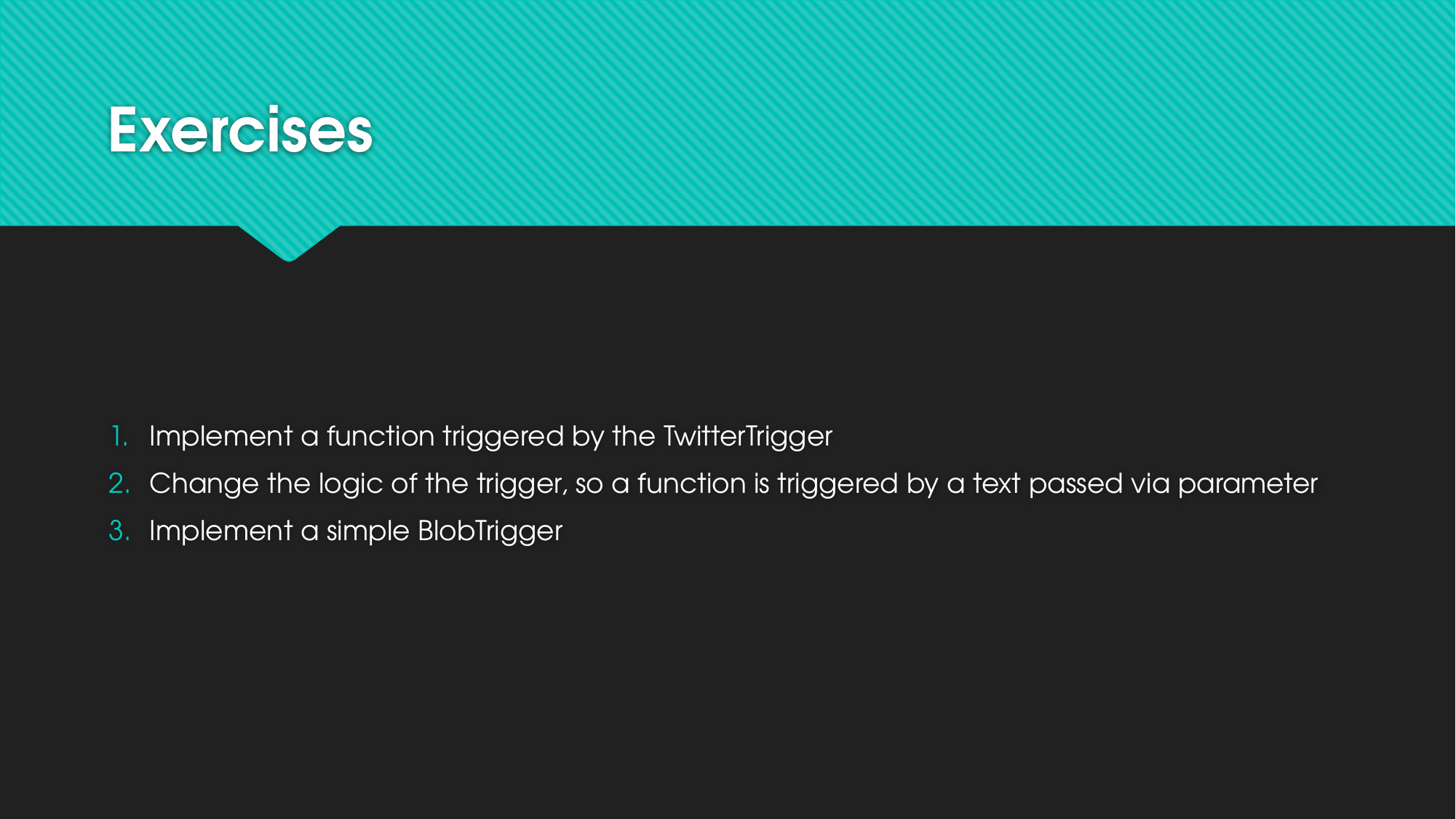

# Exercises
Implement a function triggered by the TwitterTrigger
Change the logic of the trigger, so a function is triggered by a text passed via parameter
Implement a simple BlobTrigger